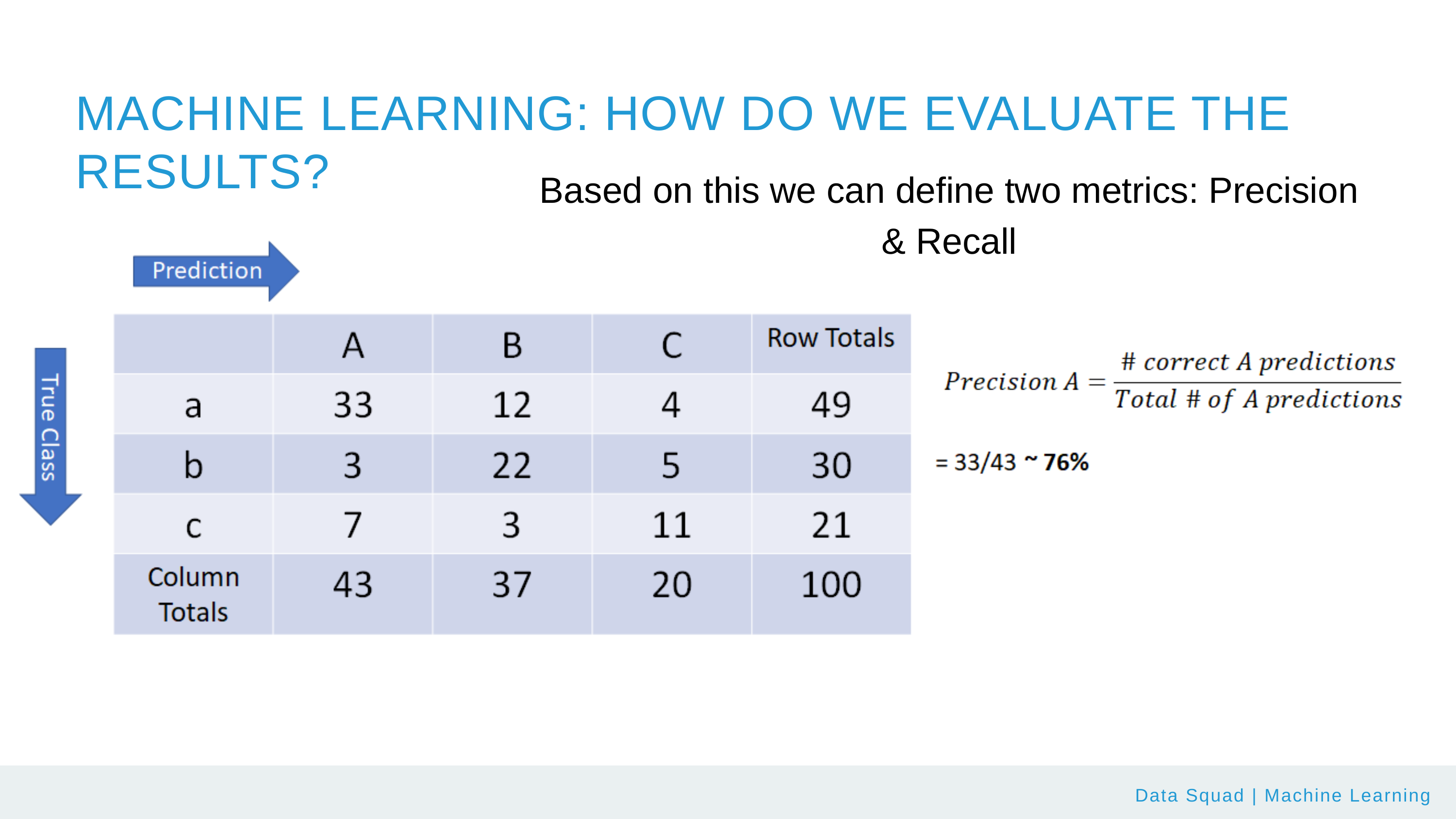

MACHINE LEARNING: HOW DO WE EVALUATE THE RESULTS?
Based on this we can define two metrics: Precision & Recall

Data Squad | Machine Learning